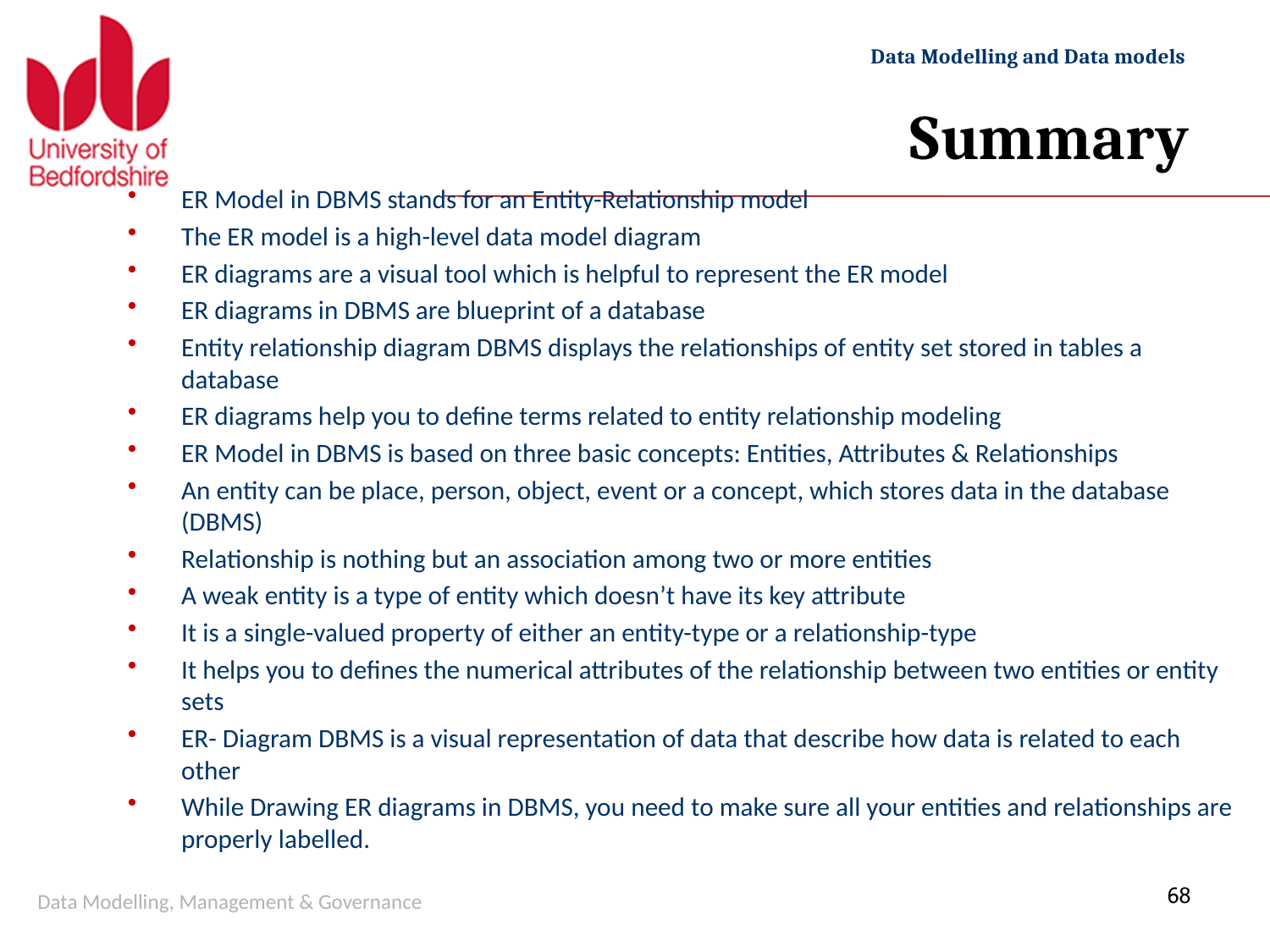

# Summary
ER Model in DBMS stands for an Entity-Relationship model
The ER model is a high-level data model diagram
ER diagrams are a visual tool which is helpful to represent the ER model
ER diagrams in DBMS are blueprint of a database
Entity relationship diagram DBMS displays the relationships of entity set stored in tables a database
ER diagrams help you to define terms related to entity relationship modeling
ER Model in DBMS is based on three basic concepts: Entities, Attributes & Relationships
An entity can be place, person, object, event or a concept, which stores data in the database (DBMS)
Relationship is nothing but an association among two or more entities
A weak entity is a type of entity which doesn’t have its key attribute
It is a single-valued property of either an entity-type or a relationship-type
It helps you to defines the numerical attributes of the relationship between two entities or entity sets
ER- Diagram DBMS is a visual representation of data that describe how data is related to each other
While Drawing ER diagrams in DBMS, you need to make sure all your entities and relationships are properly labelled.
Data Modelling, Management & Governance